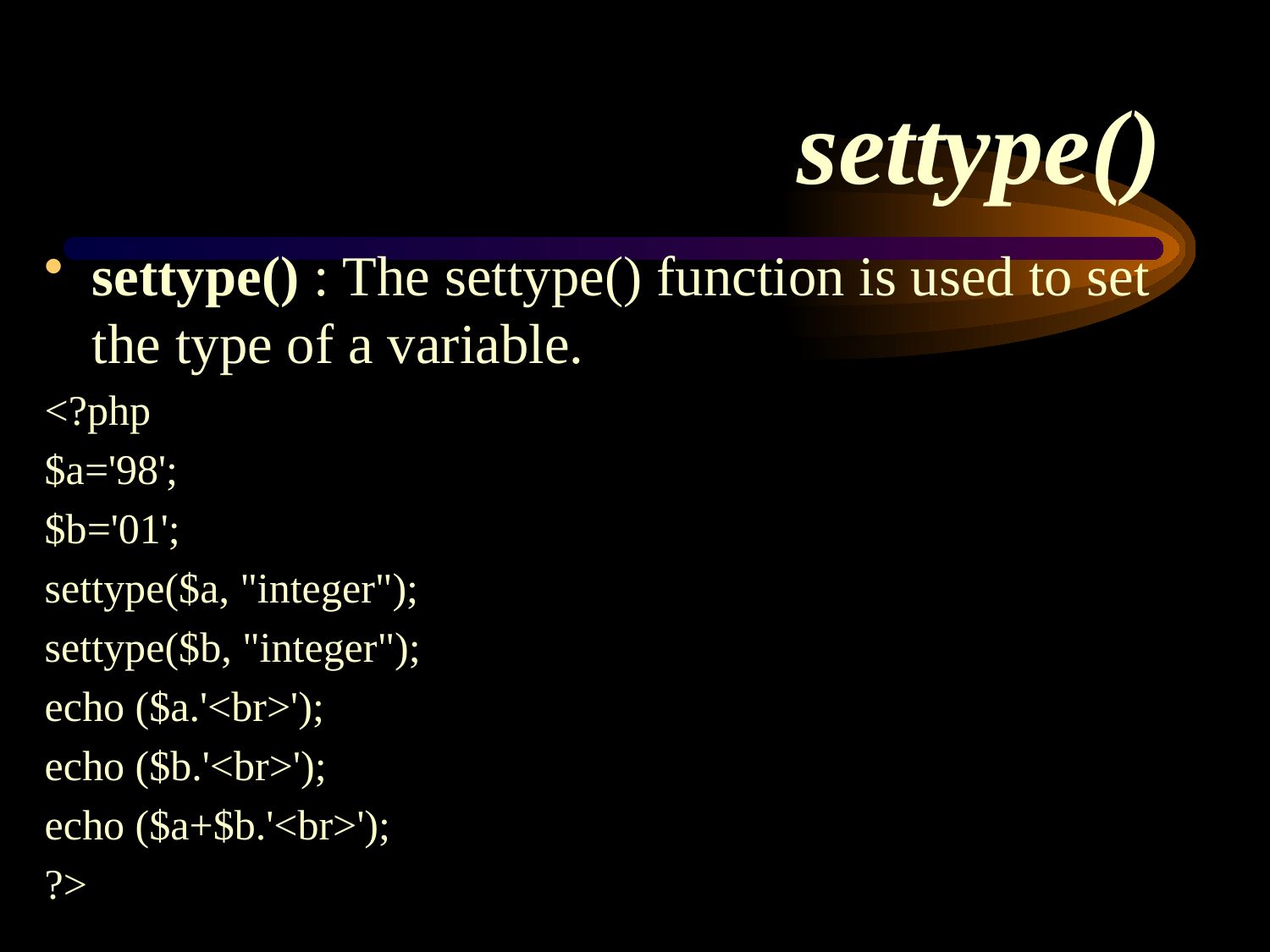

# settype()
settype() : The settype() function is used to set the type of a variable.
<?php
$a='98';
$b='01';
settype($a, "integer");
settype($b, "integer");
echo ($a.'<br>');
echo ($b.'<br>');
echo ($a+$b.'<br>');
?>